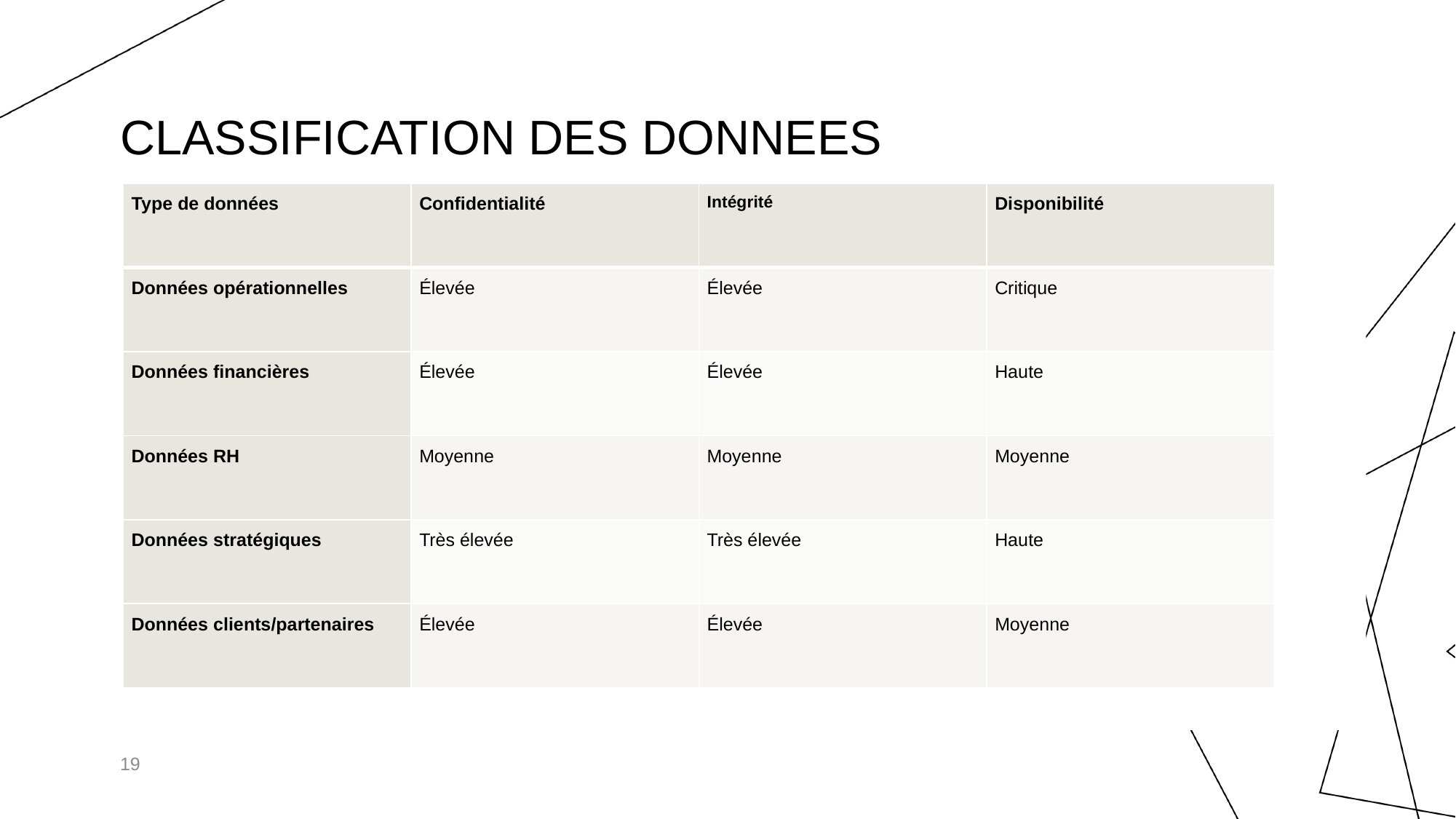

# Classification des donnees
| Type de données | Confidentialité | Intégrité | Disponibilité |
| --- | --- | --- | --- |
| Données opérationnelles | Élevée | Élevée | Critique |
| Données financières | Élevée | Élevée | Haute |
| Données RH | Moyenne | Moyenne | Moyenne |
| Données stratégiques | Très élevée | Très élevée | Haute |
| Données clients/partenaires | Élevée | Élevée | Moyenne |
19